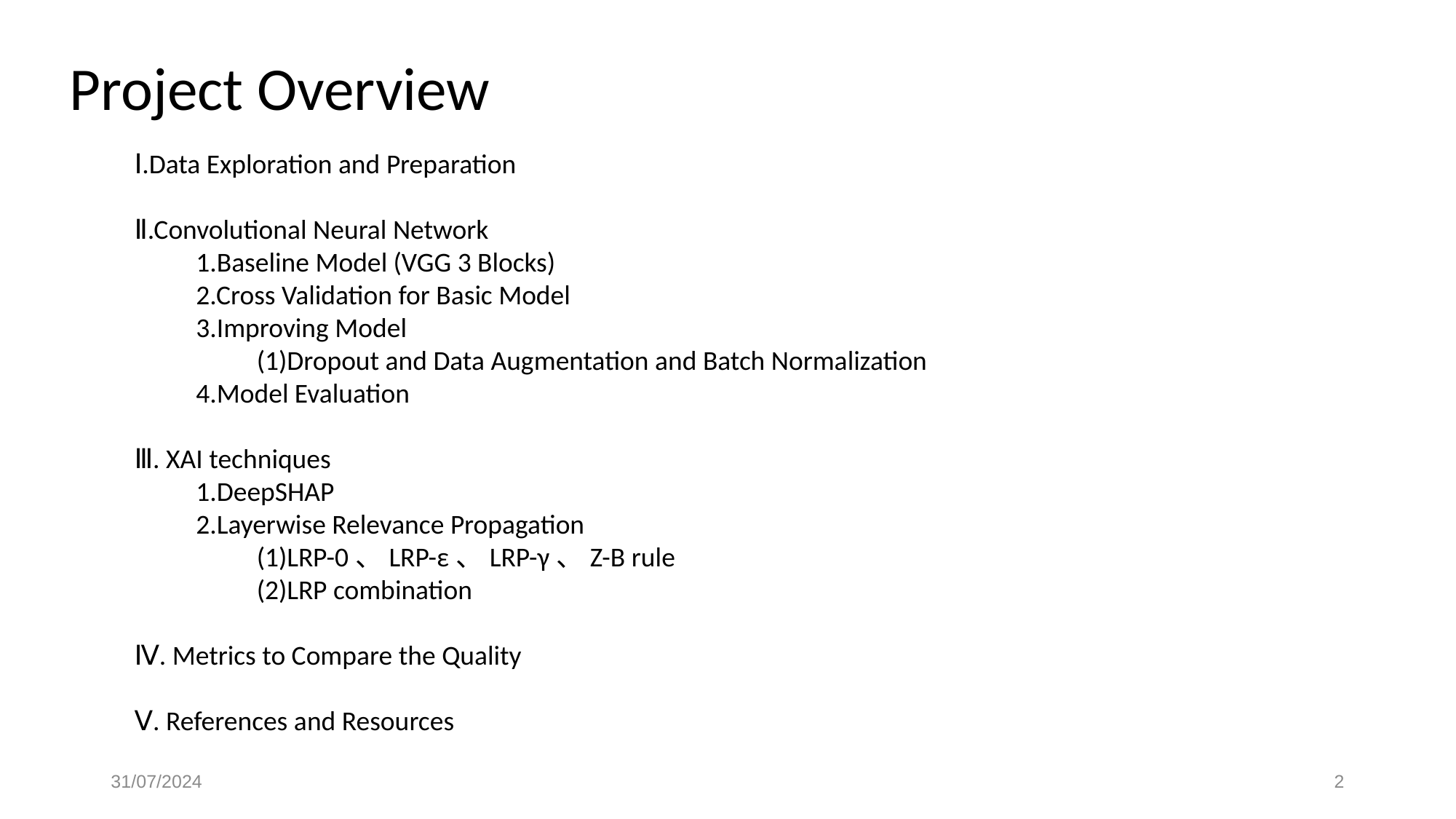

# Project Overview
Ⅰ.Data Exploration and Preparation

Ⅱ.Convolutional Neural Network
          1.Baseline Model (VGG 3 Blocks)
          2.Cross Validation for Basic Model
          3.Improving Model
           (1)Dropout and Data Augmentation and Batch Normalization
          4.Model Evaluation

Ⅲ. XAI techniques
          1.DeepSHAP
          2.Layerwise Relevance Propagation
           (1)LRP-0、LRP-ε、LRP-γ、Z-B rule
           (2)LRP combination

Ⅳ. Metrics to Compare the Quality

Ⅴ. References and Resources

31/07/2024
2